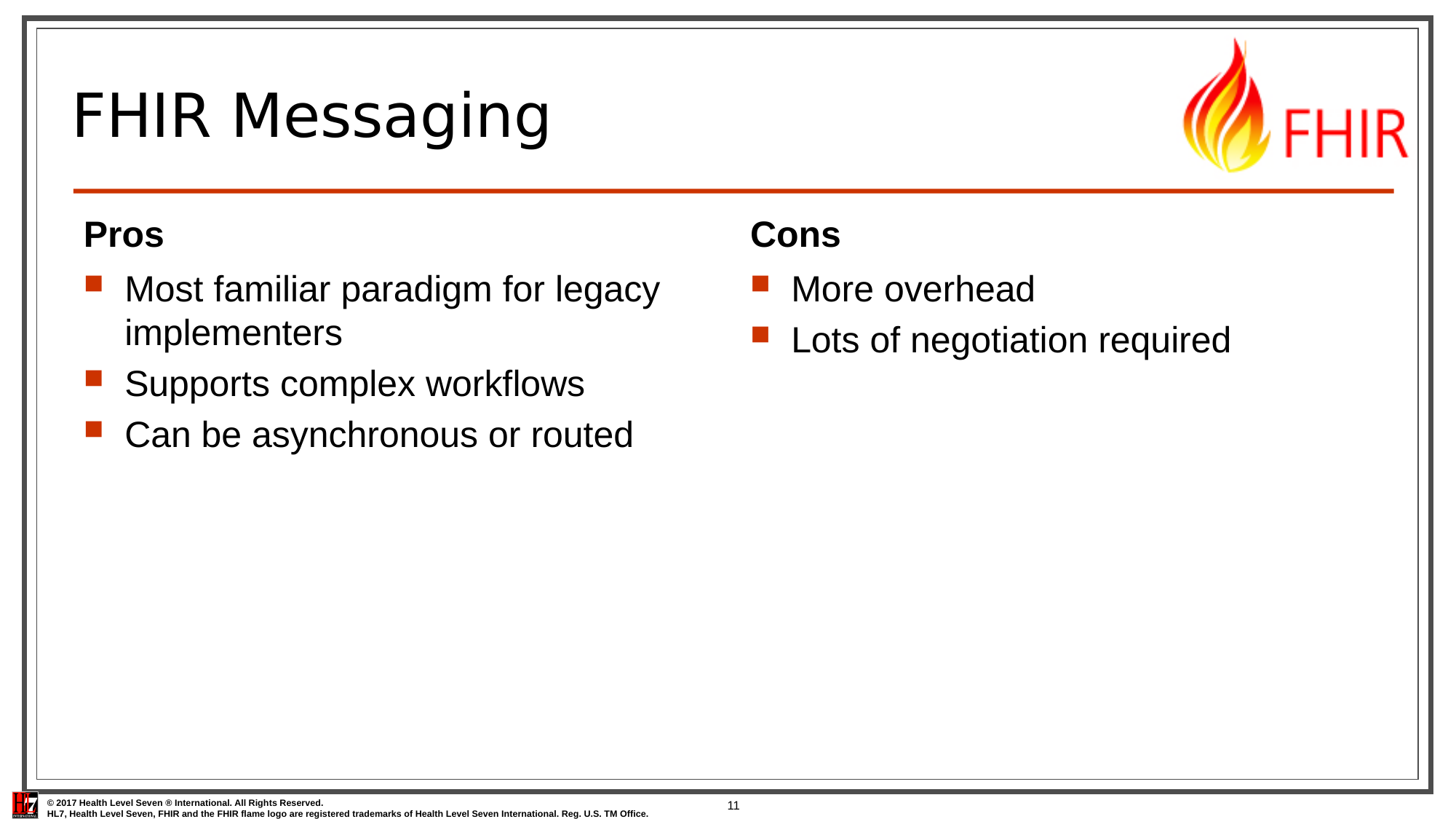

# FHIR Messaging
Pros
Cons
Most familiar paradigm for legacy implementers
Supports complex workflows
Can be asynchronous or routed
More overhead
Lots of negotiation required
11